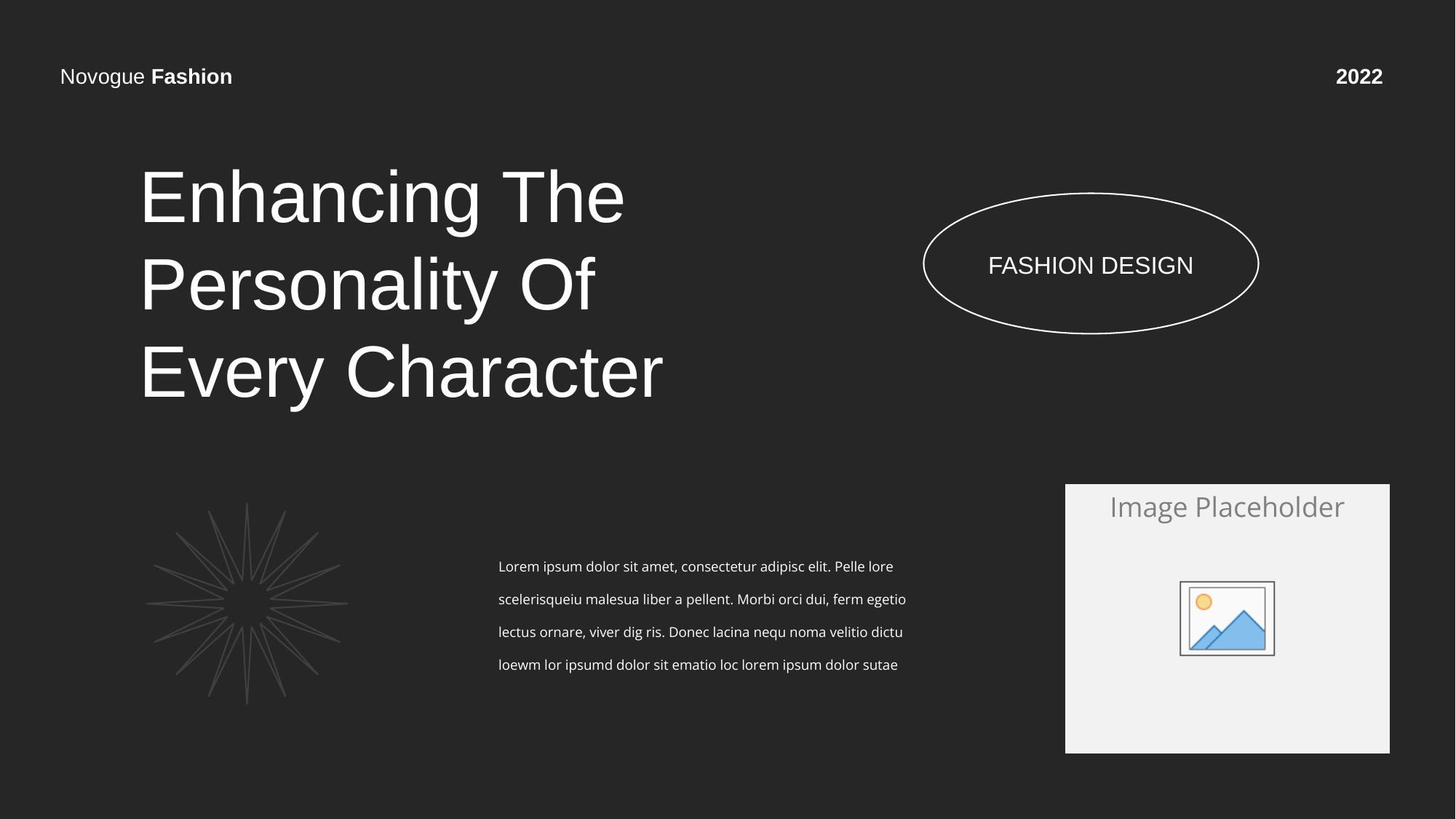

Novogue Fashion
2022
Enhancing The Personality Of Every Character

FASHION DESIGN

Lorem ipsum dolor sit amet, consectetur adipisc elit. Pelle lore scelerisqueiu malesua liber a pellent. Morbi orci dui, ferm egetio lectus ornare, viver dig ris. Donec lacina nequ noma velitio dictu loewm lor ipsumd dolor sit ematio loc lorem ipsum dolor sutae